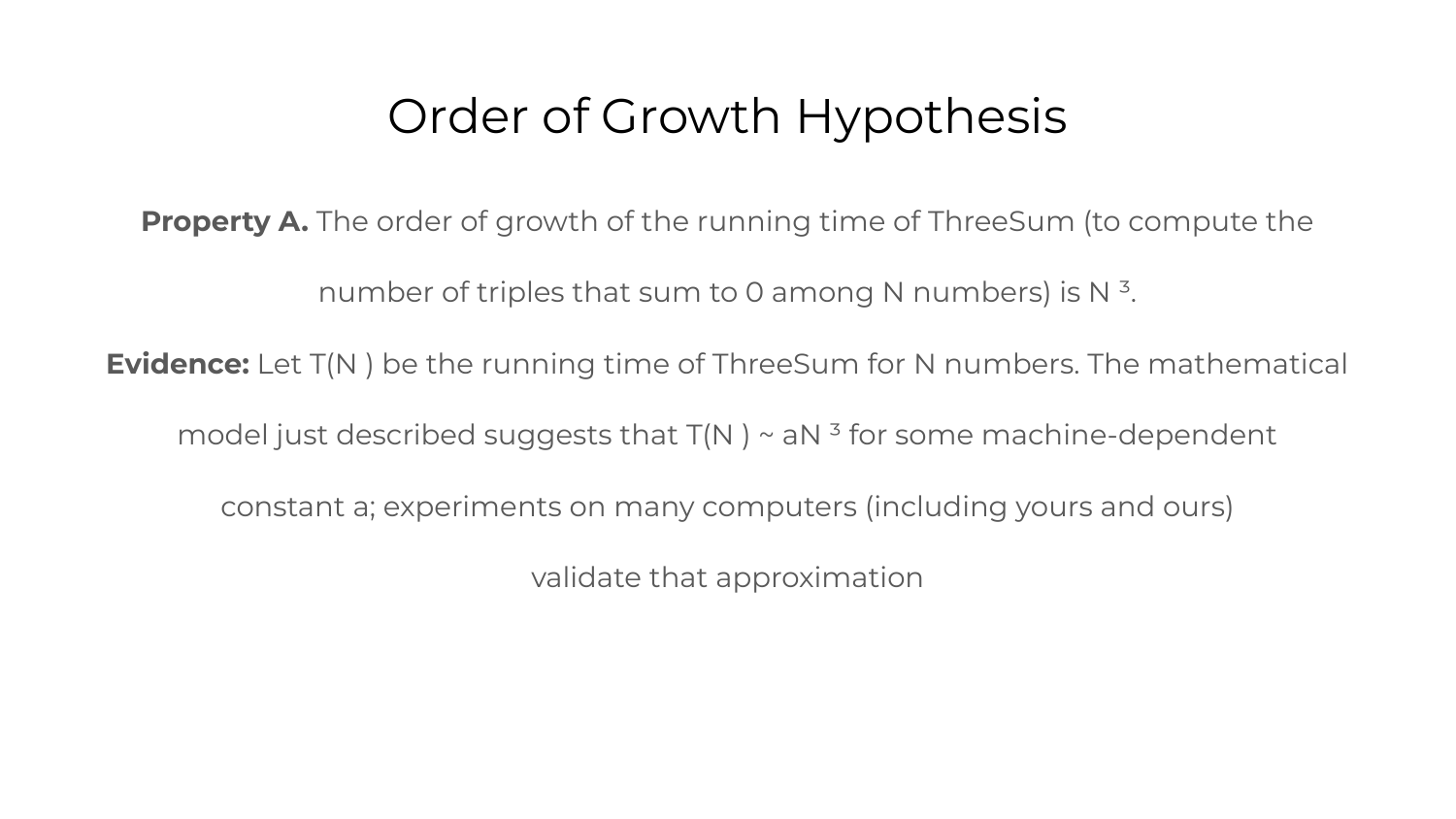

# Order of Growth Hypothesis
Property A. The order of growth of the running time of ThreeSum (to compute the
number of triples that sum to 0 among N numbers) is N ³.
Evidence: Let T(N ) be the running time of ThreeSum for N numbers. The mathematical
model just described suggests that T(N ) ~ aN ³ for some machine-dependent
constant a; experiments on many computers (including yours and ours)
validate that approximation